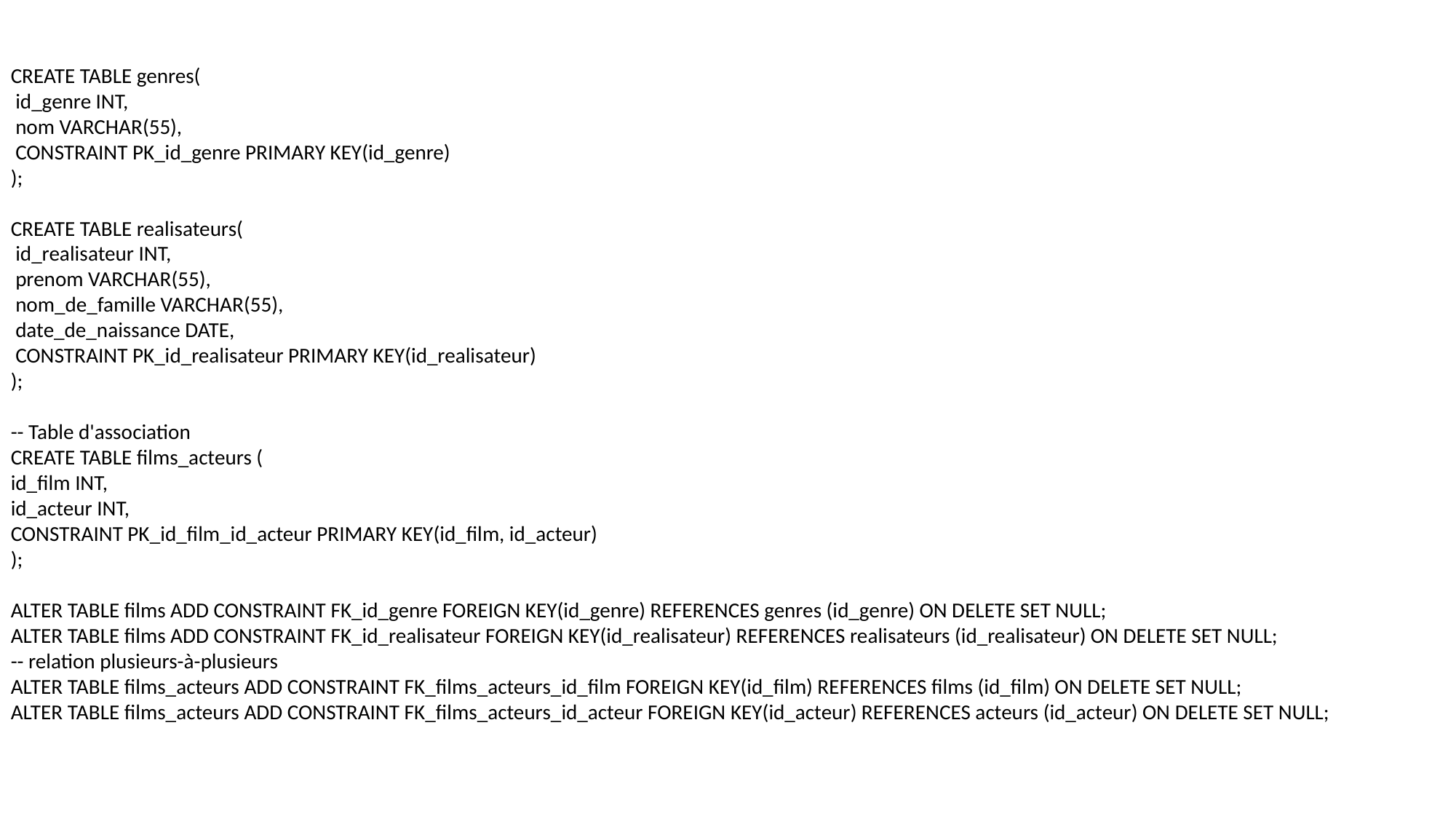

CREATE TABLE genres(
 id_genre INT,
 nom VARCHAR(55),
 CONSTRAINT PK_id_genre PRIMARY KEY(id_genre)
);

CREATE TABLE realisateurs(
 id_realisateur INT,
 prenom VARCHAR(55),
 nom_de_famille VARCHAR(55),
 date_de_naissance DATE,
 CONSTRAINT PK_id_realisateur PRIMARY KEY(id_realisateur)
);

-- Table d'association
CREATE TABLE films_acteurs (
id_film INT,
id_acteur INT,
CONSTRAINT PK_id_film_id_acteur PRIMARY KEY(id_film, id_acteur)
);

ALTER TABLE films ADD CONSTRAINT FK_id_genre FOREIGN KEY(id_genre) REFERENCES genres (id_genre) ON DELETE SET NULL;
ALTER TABLE films ADD CONSTRAINT FK_id_realisateur FOREIGN KEY(id_realisateur) REFERENCES realisateurs (id_realisateur) ON DELETE SET NULL;
-- relation plusieurs-à-plusieurs
ALTER TABLE films_acteurs ADD CONSTRAINT FK_films_acteurs_id_film FOREIGN KEY(id_film) REFERENCES films (id_film) ON DELETE SET NULL;
ALTER TABLE films_acteurs ADD CONSTRAINT FK_films_acteurs_id_acteur FOREIGN KEY(id_acteur) REFERENCES acteurs (id_acteur) ON DELETE SET NULL;